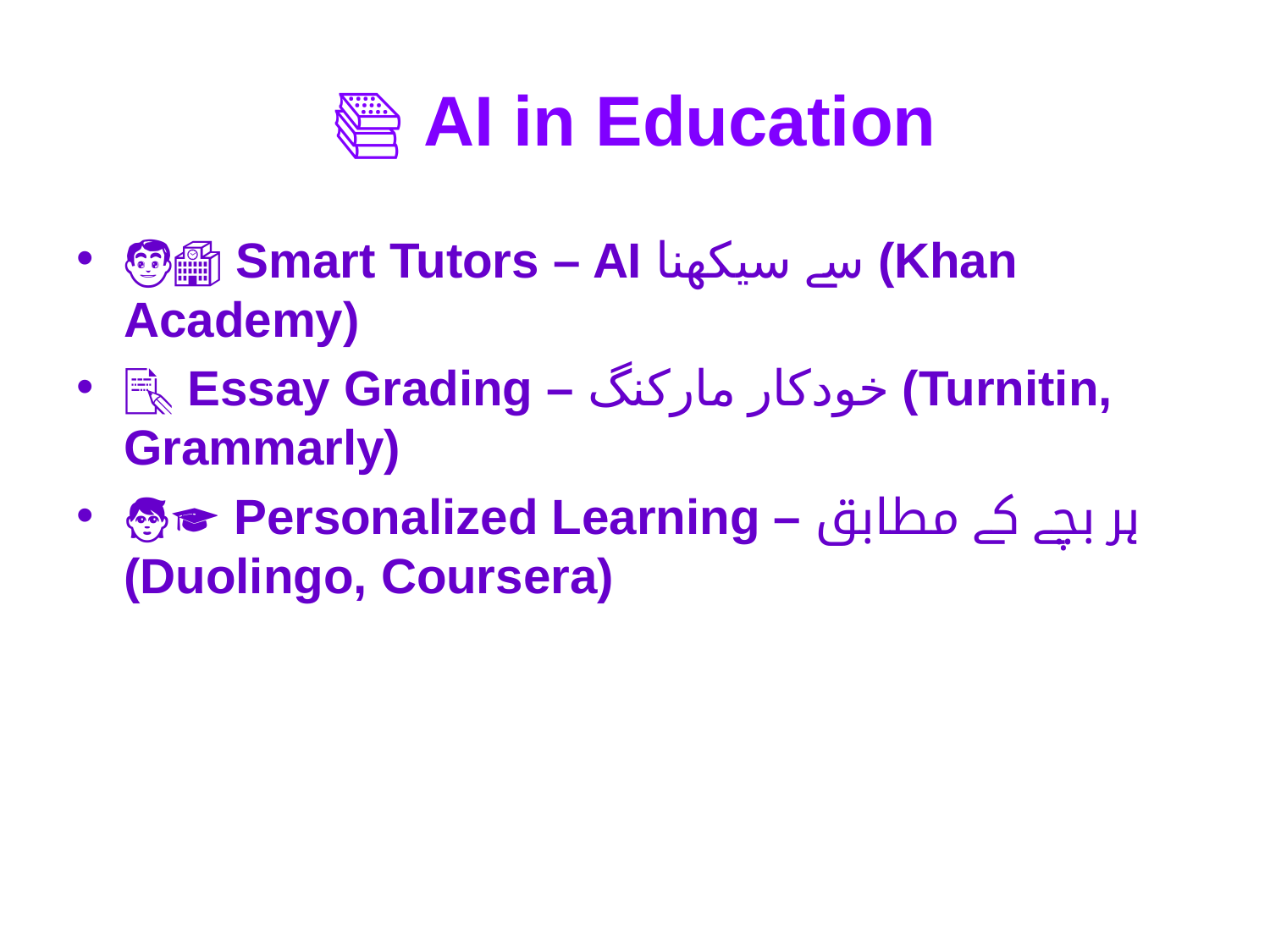

# 📚 AI in Education
👨‍🏫 Smart Tutors – AI سے سیکھنا (Khan Academy)
📝 Essay Grading – خودکار مارکنگ (Turnitin, Grammarly)
🧑‍🎓 Personalized Learning – ہر بچے کے مطابق (Duolingo, Coursera)